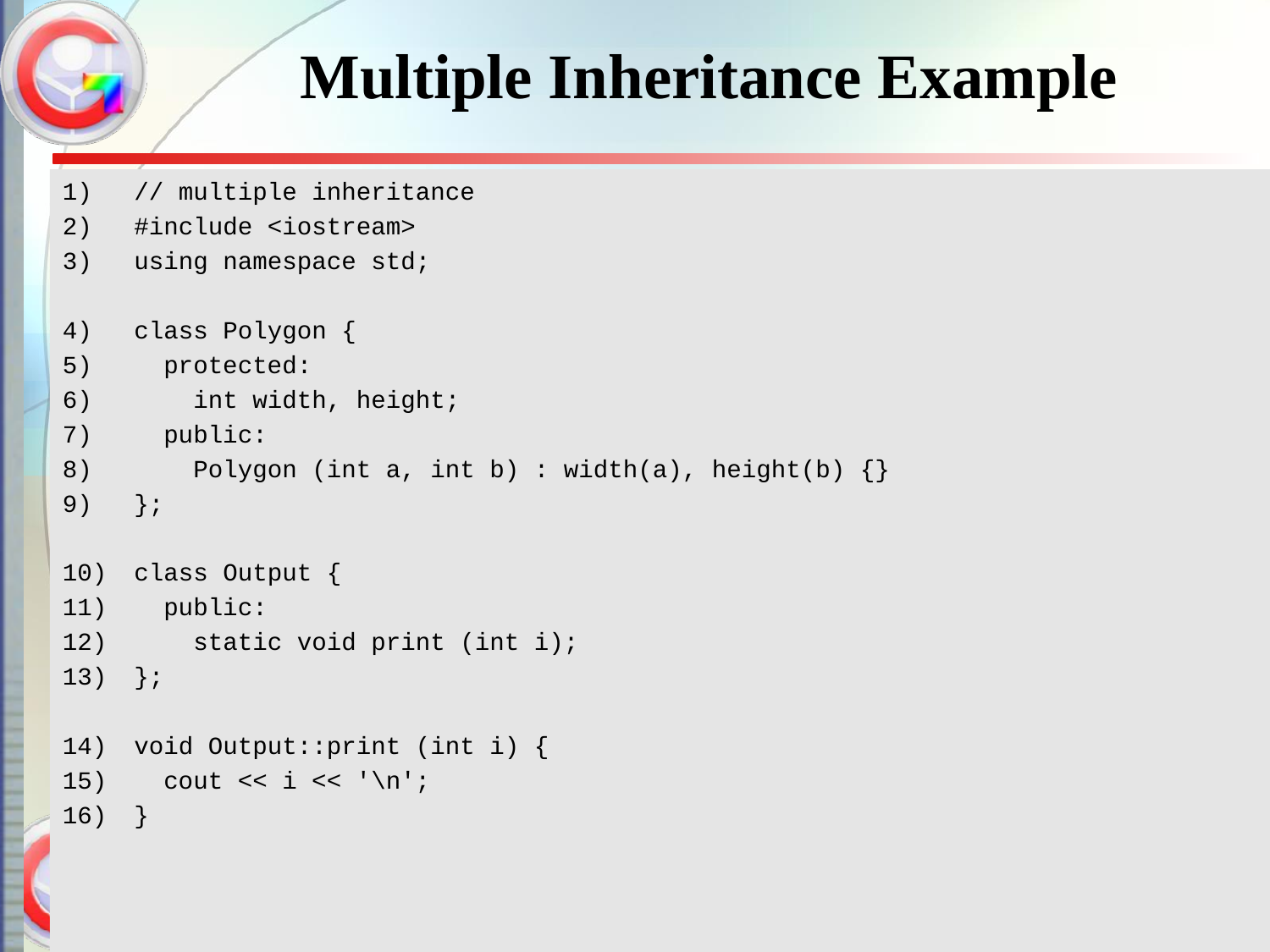

# Multiple Inheritance Example
// multiple inheritance
#include <iostream>
using namespace std;

class Polygon {
  protected:
    int width, height;
  public:
    Polygon (int a, int b) : width(a), height(b) {}
};

class Output {
  public:
    static void print (int i);
};

void Output::print (int i) {
  cout << i << '\n';
}